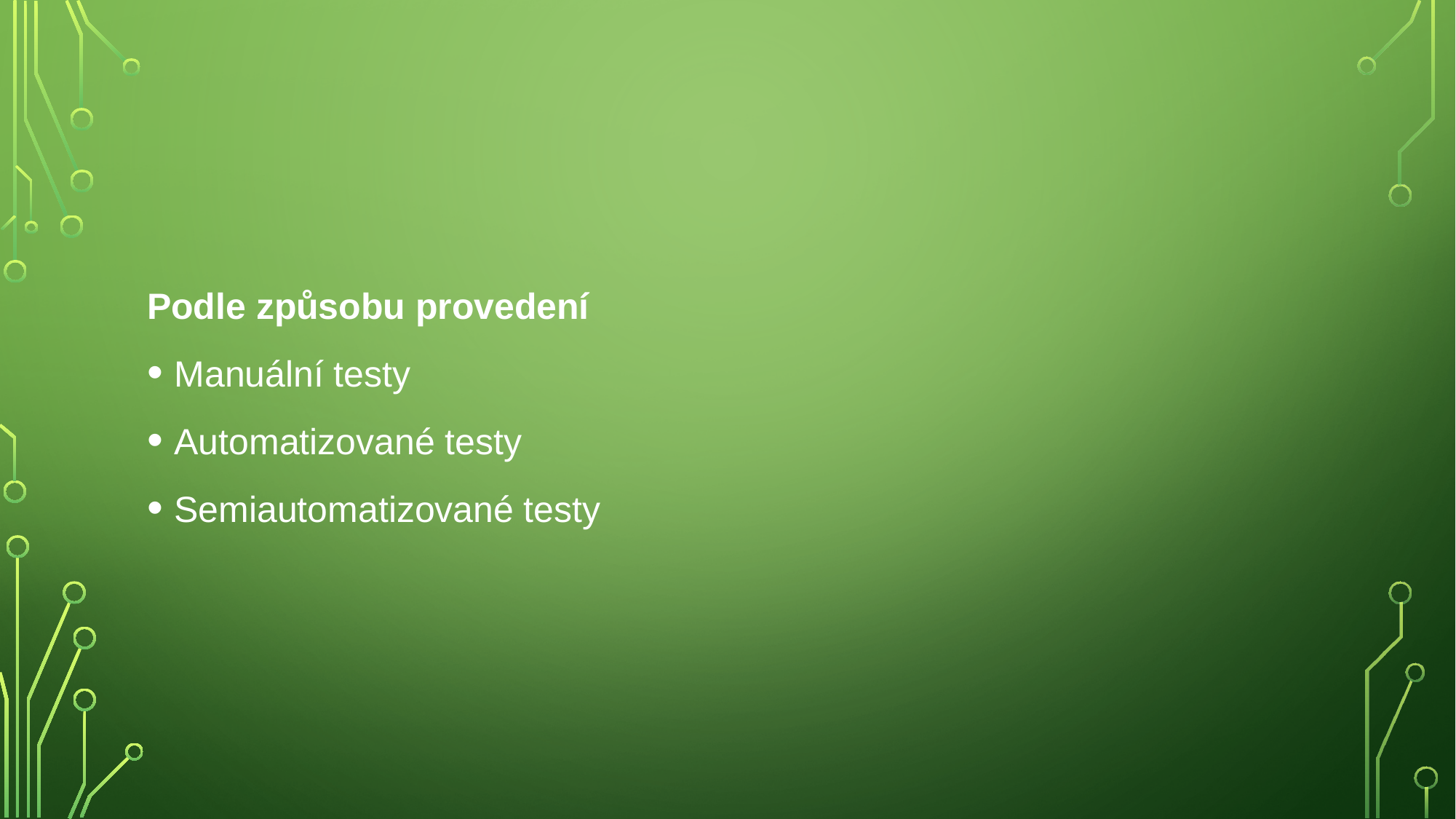

#
Podle způsobu provedení
Manuální testy
Automatizované testy
Semiautomatizované testy